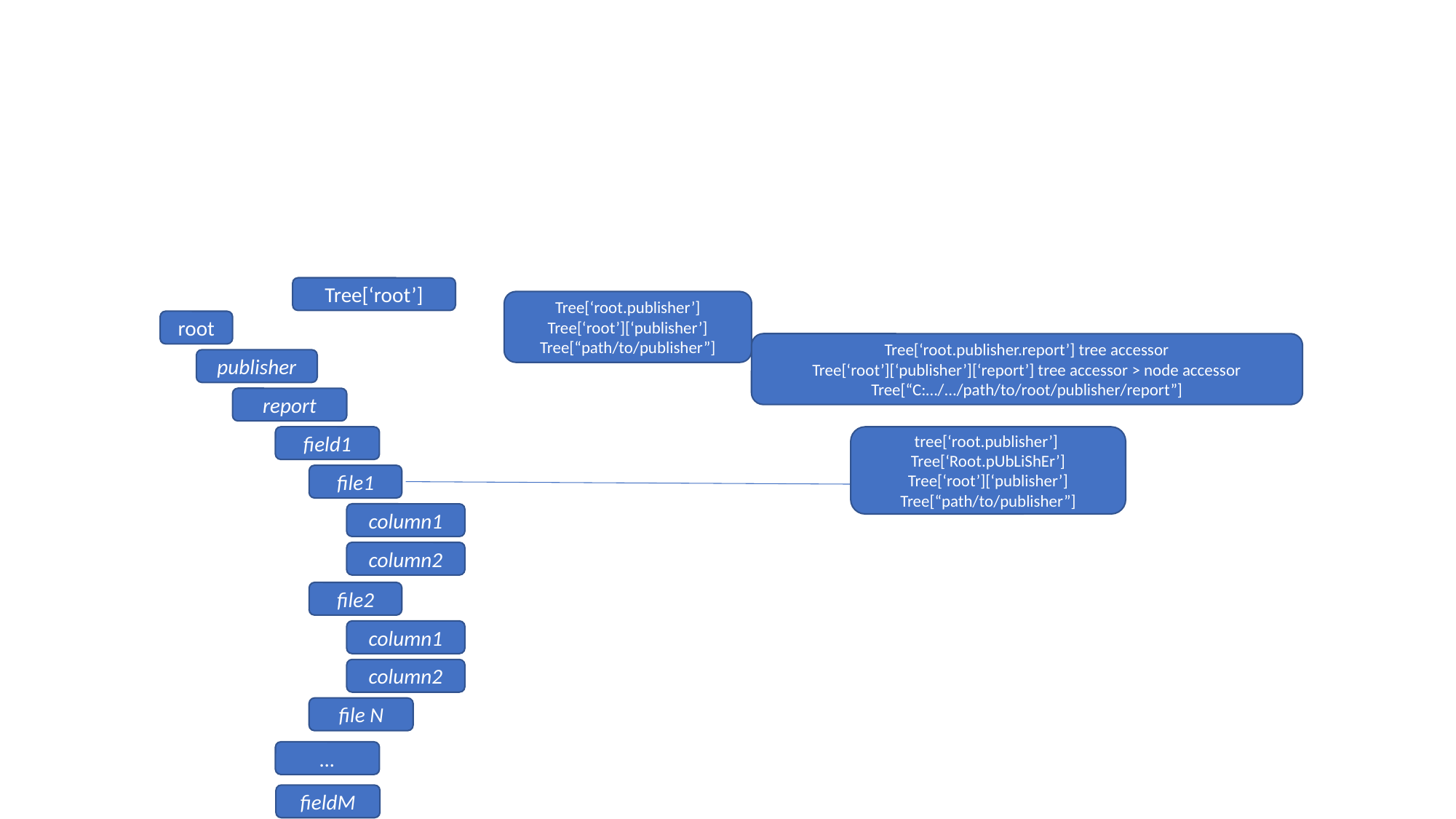

#

Tree[‘root’]
Tree[‘root.publisher’]
Tree[‘root’][‘publisher’]
Tree[“path/to/publisher”]
root
Tree[‘root.publisher.report’] tree accessor
Tree[‘root’][‘publisher’][‘report’] tree accessor > node accessor
Tree[“C:…/.../path/to/root/publisher/report”]
publisher
report
field1
tree[‘root.publisher’]
Tree[‘Root.pUbLiShEr’]
Tree[‘root’][‘publisher’]
Tree[“path/to/publisher”]
file1
column1
column2
file2
column1
column2
file N
…
fieldM